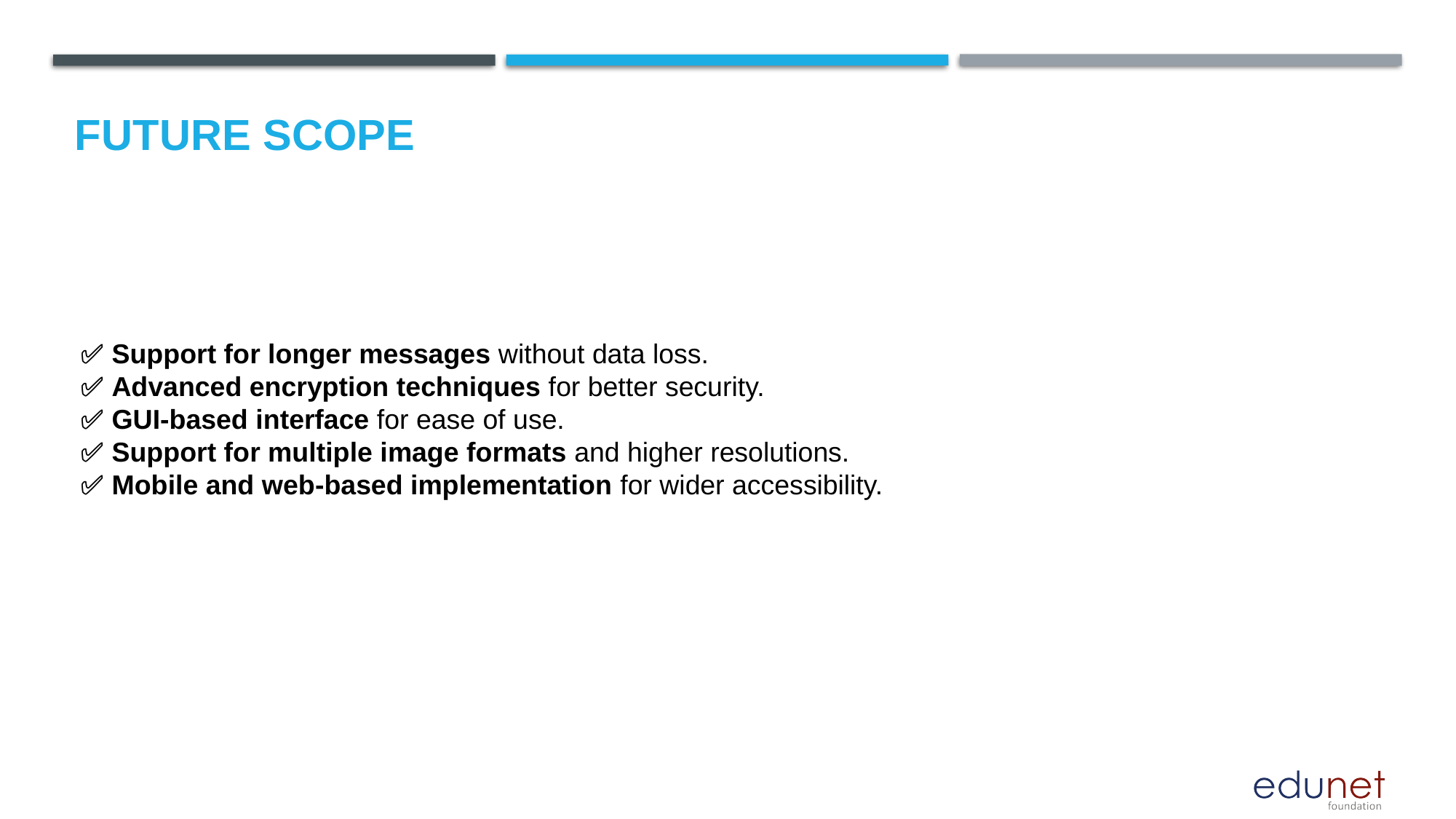

Future scope
✅ Support for longer messages without data loss.
✅ Advanced encryption techniques for better security.
✅ GUI-based interface for ease of use.
✅ Support for multiple image formats and higher resolutions.
✅ Mobile and web-based implementation for wider accessibility.